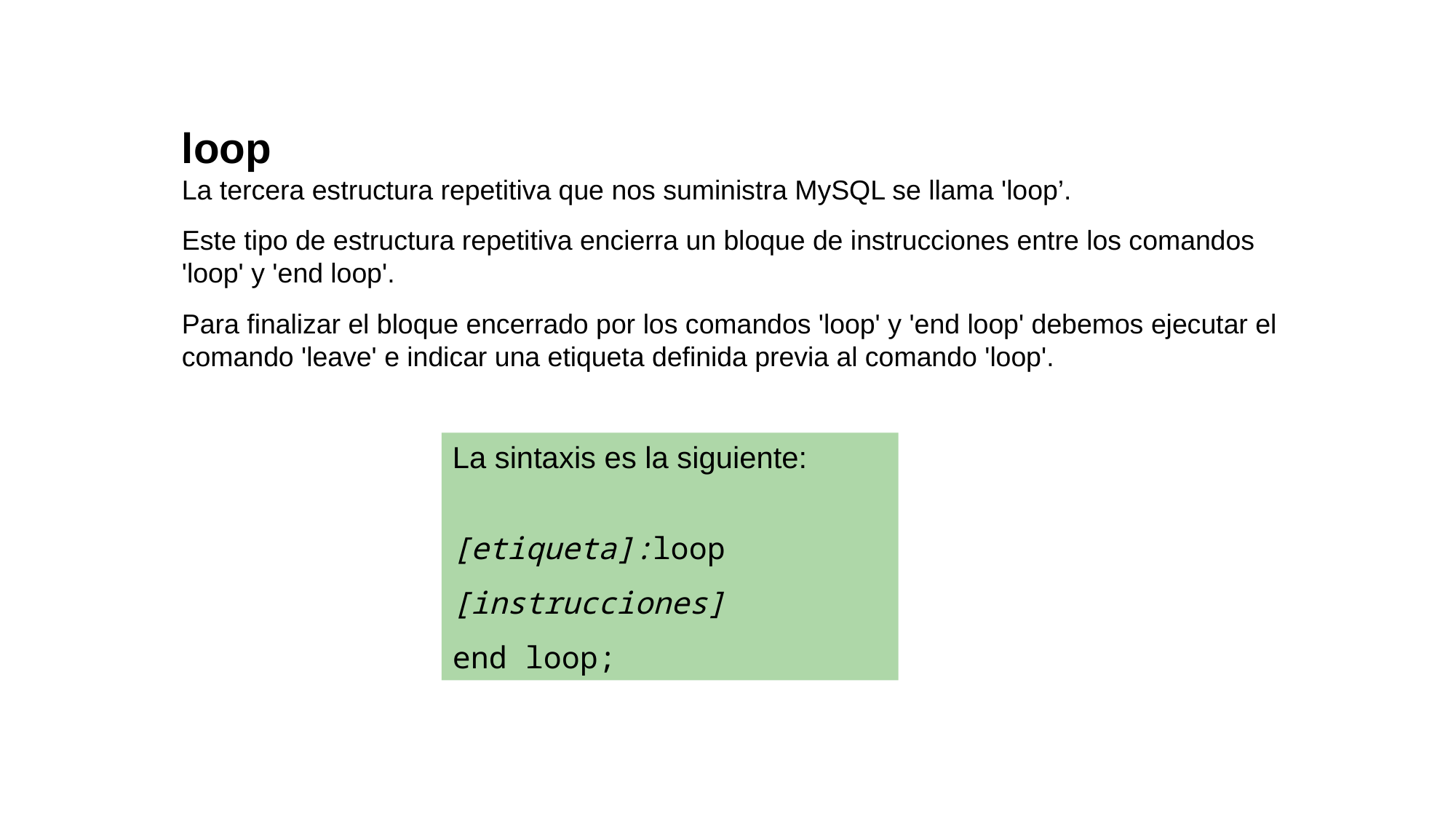

loop
La tercera estructura repetitiva que nos suministra MySQL se llama 'loop’.
Este tipo de estructura repetitiva encierra un bloque de instrucciones entre los comandos 'loop' y 'end loop'.
Para finalizar el bloque encerrado por los comandos 'loop' y 'end loop' debemos ejecutar el comando 'leave' e indicar una etiqueta definida previa al comando 'loop'.

La sintaxis es la siguiente:

[etiqueta]:loop
[instrucciones]
end loop;